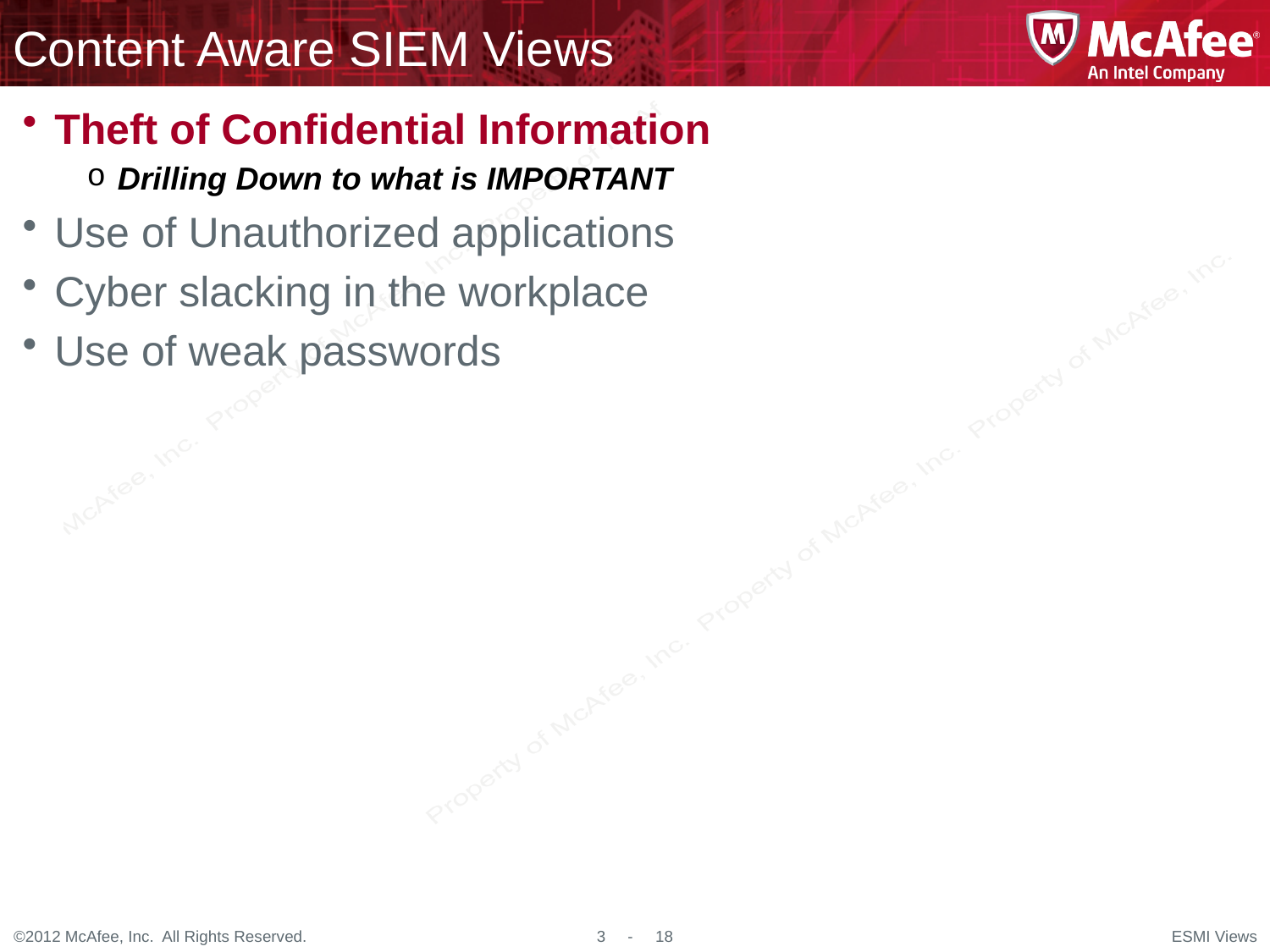

# Content Aware SIEM Views
Theft of Confidential Information
Drilling Down to what is IMPORTANT
Use of Unauthorized applications
Cyber slacking in the workplace
Use of weak passwords
ESMI Views